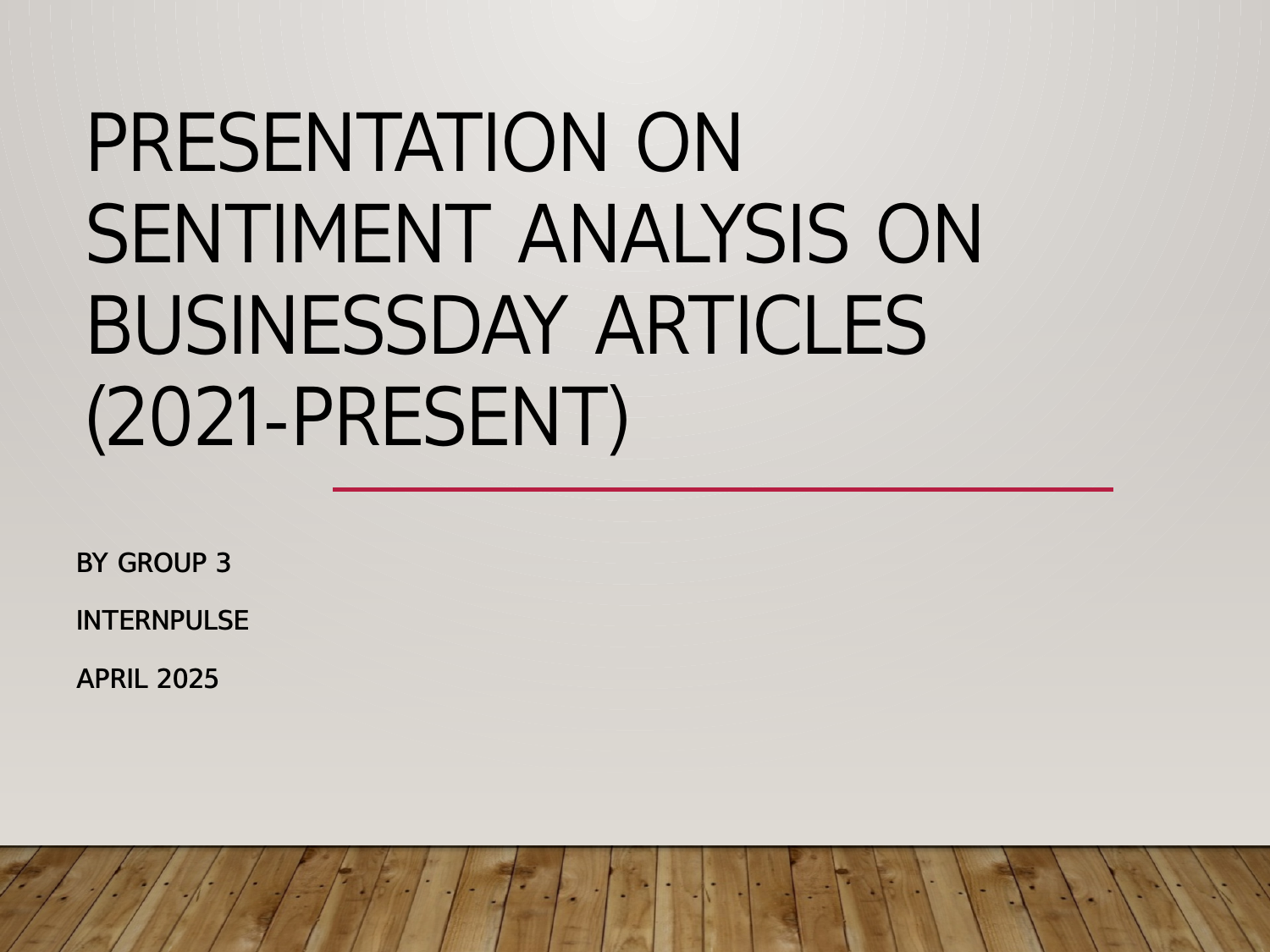

# PRESENTATION ON Sentiment Analysis on BusinessDay Articles (2021-Present)
By Group 3
INTERNPULSE
April 2025